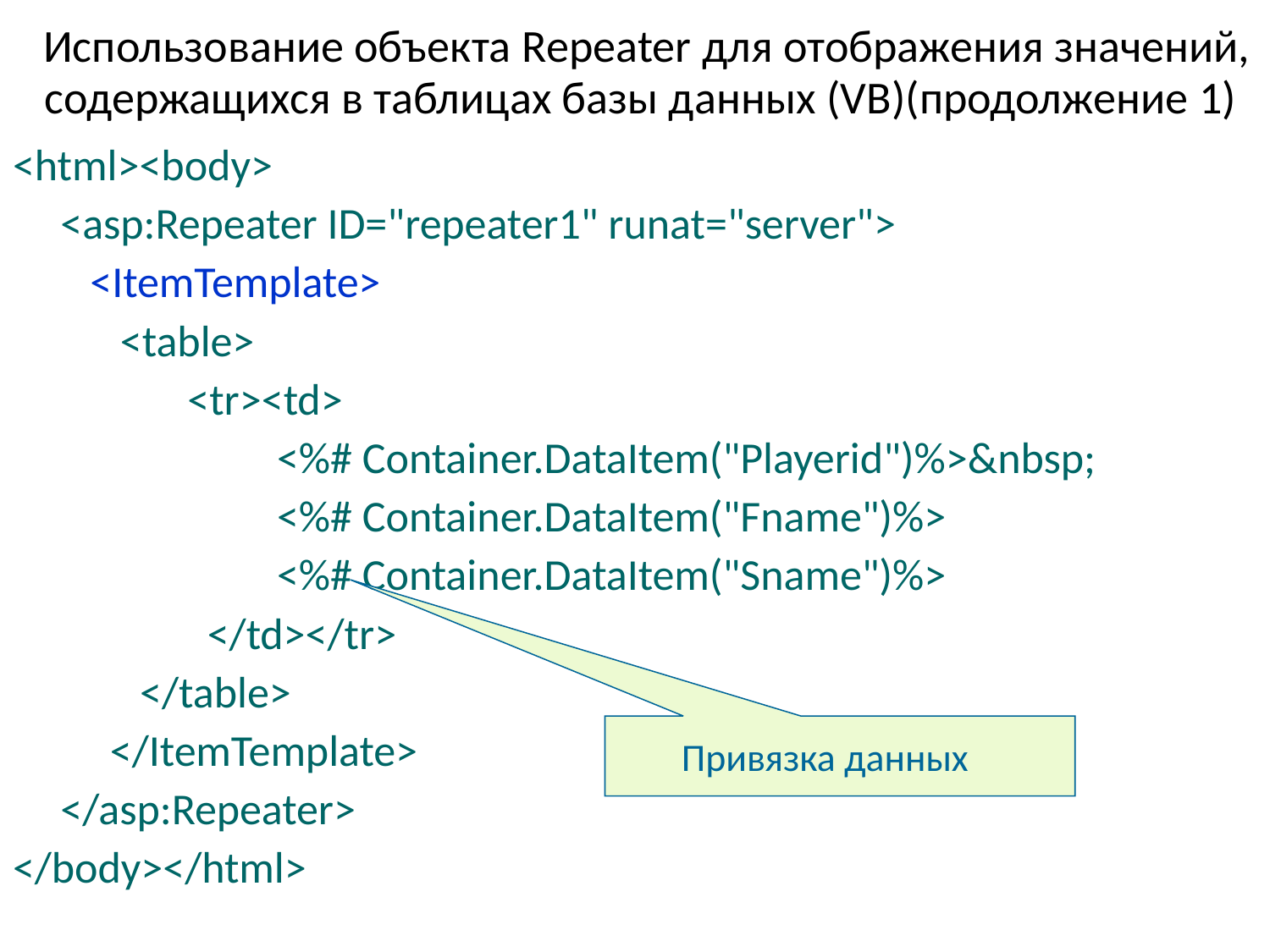

# Использование объекта Repeater для отображения значений, содержащихся в таблицах базы данных (VB)(продолжение 1)
<html><body>
	<asp:Repeater ID="repeater1" runat="server">
	   <ItemTemplate>
	      <table>
		<tr><td>
		         <%# Container.DataItem("Playerid")%>&nbsp;
		         <%# Container.DataItem("Fname")%>
		         <%# Container.DataItem("Sname")%>
		  </td></tr>
	        </table>
	     </ItemTemplate>
	</asp:Repeater>
</body></html>

Привязка данных